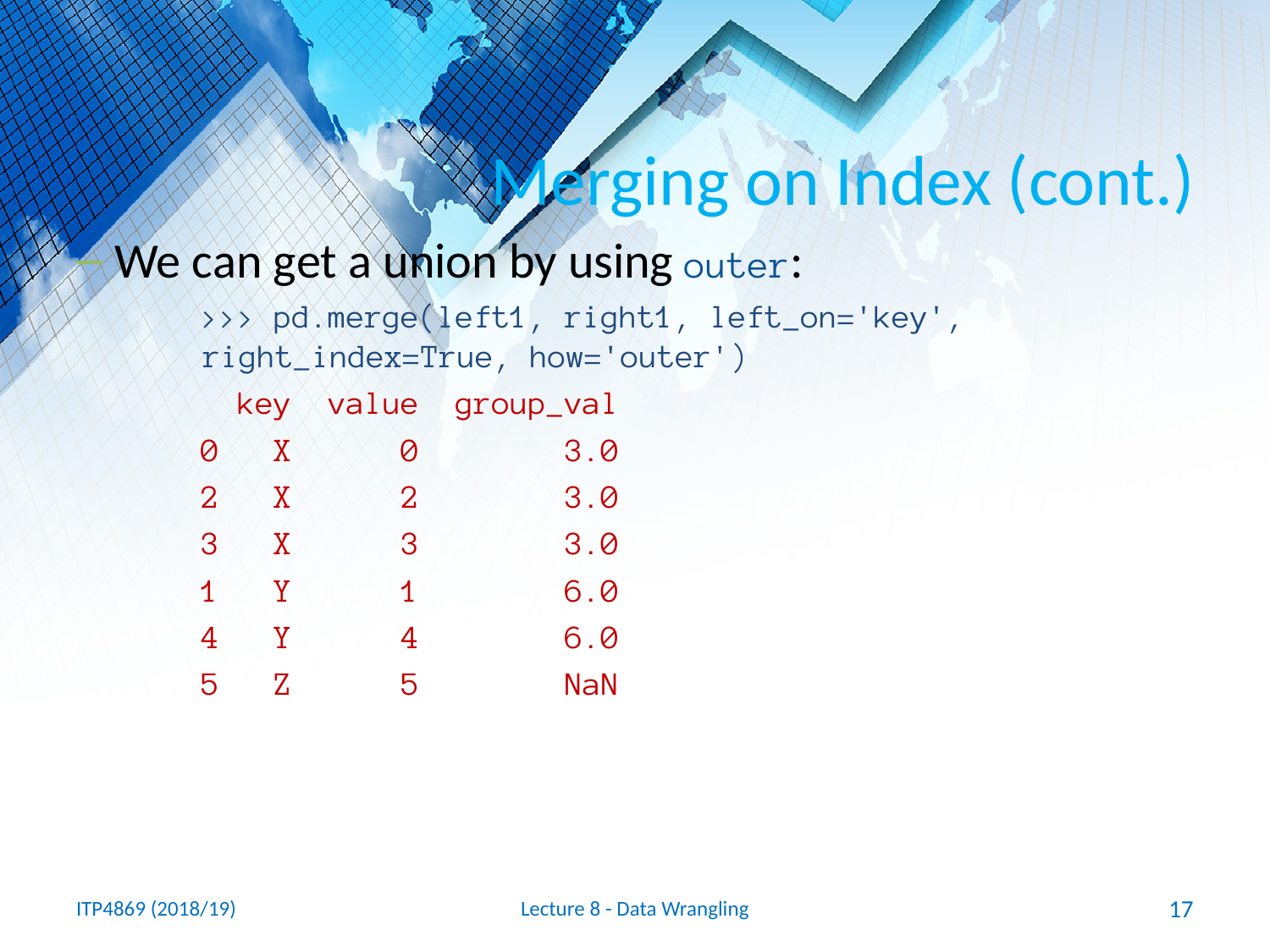

# Merging on Index (cont.)
We can get a union by using outer:
>>> pd.merge(left1, right1, left_on='key', right_index=True, how='outer')
  key  value  group_val
0   X      0        3.0
2   X      2        3.0
3   X      3        3.0
1   Y      1        6.0
4   Y      4        6.0
5   Z      5        NaN
ITP4869 (2018/19)
Lecture 8 - Data Wrangling
17